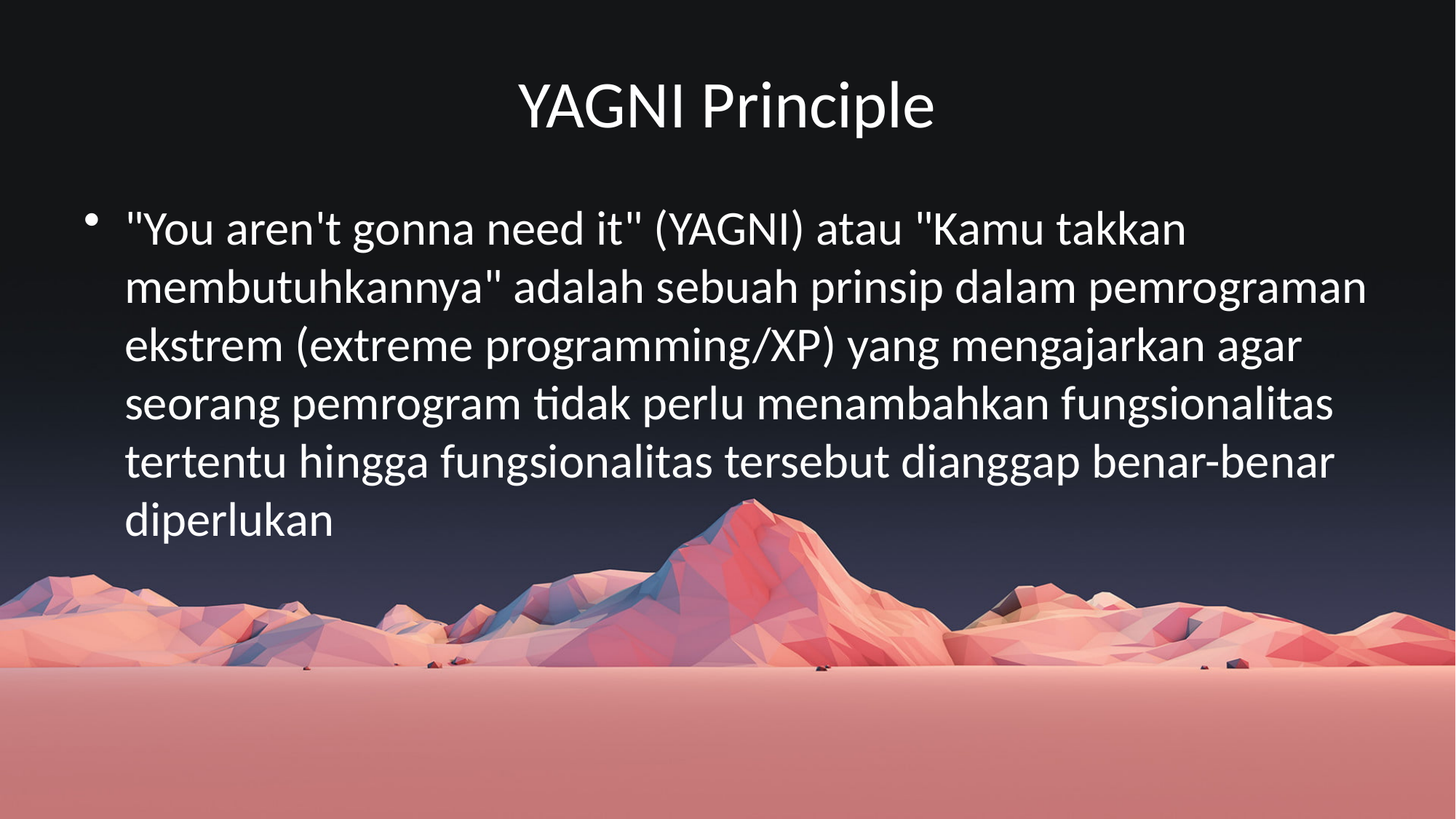

# YAGNI Principle
"You aren't gonna need it" (YAGNI) atau "Kamu takkan membutuhkannya" adalah sebuah prinsip dalam pemrograman ekstrem (extreme programming/XP) yang mengajarkan agar seorang pemrogram tidak perlu menambahkan fungsionalitas tertentu hingga fungsionalitas tersebut dianggap benar-benar diperlukan